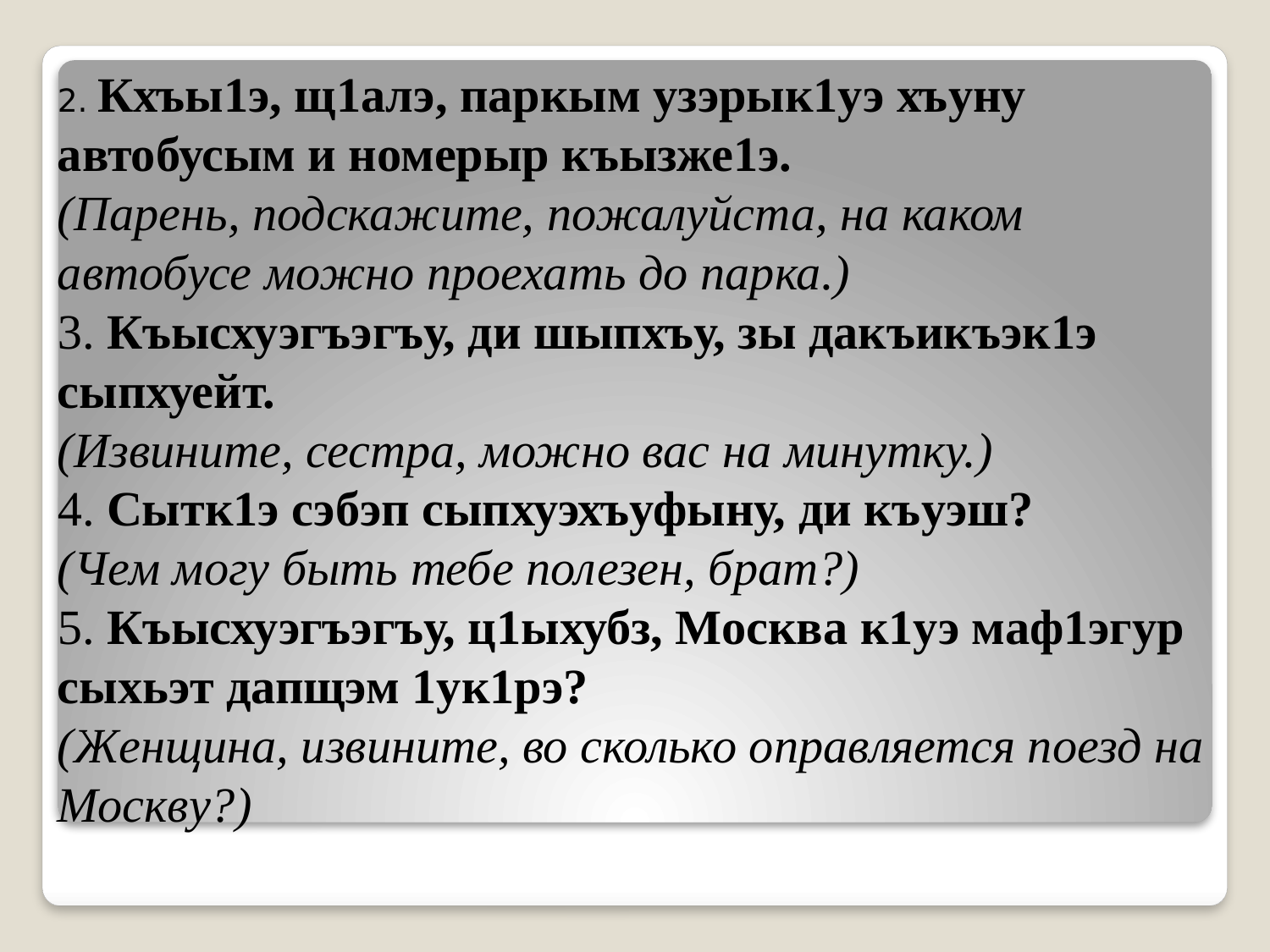

2. Кхъы1э, щ1алэ, паркым узэрык1уэ хъуну автобусым и номерыр къызже1э.
(Парень, подскажите, пожалуйста, на каком автобусе можно проехать до парка.)
3. Къысхуэгъэгъу, ди шыпхъу, зы дакъикъэк1э сыпхуейт.
(Извините, сестра, можно вас на минутку.)
4. Сытк1э сэбэп сыпхуэхъуфыну, ди къуэш?
(Чем могу быть тебе полезен, брат?)
5. Къысхуэгъэгъу, ц1ыхубз, Москва к1уэ маф1эгур сыхьэт дапщэм 1ук1рэ?
(Женщина, извините, во сколько оправляется поезд на Москву?)